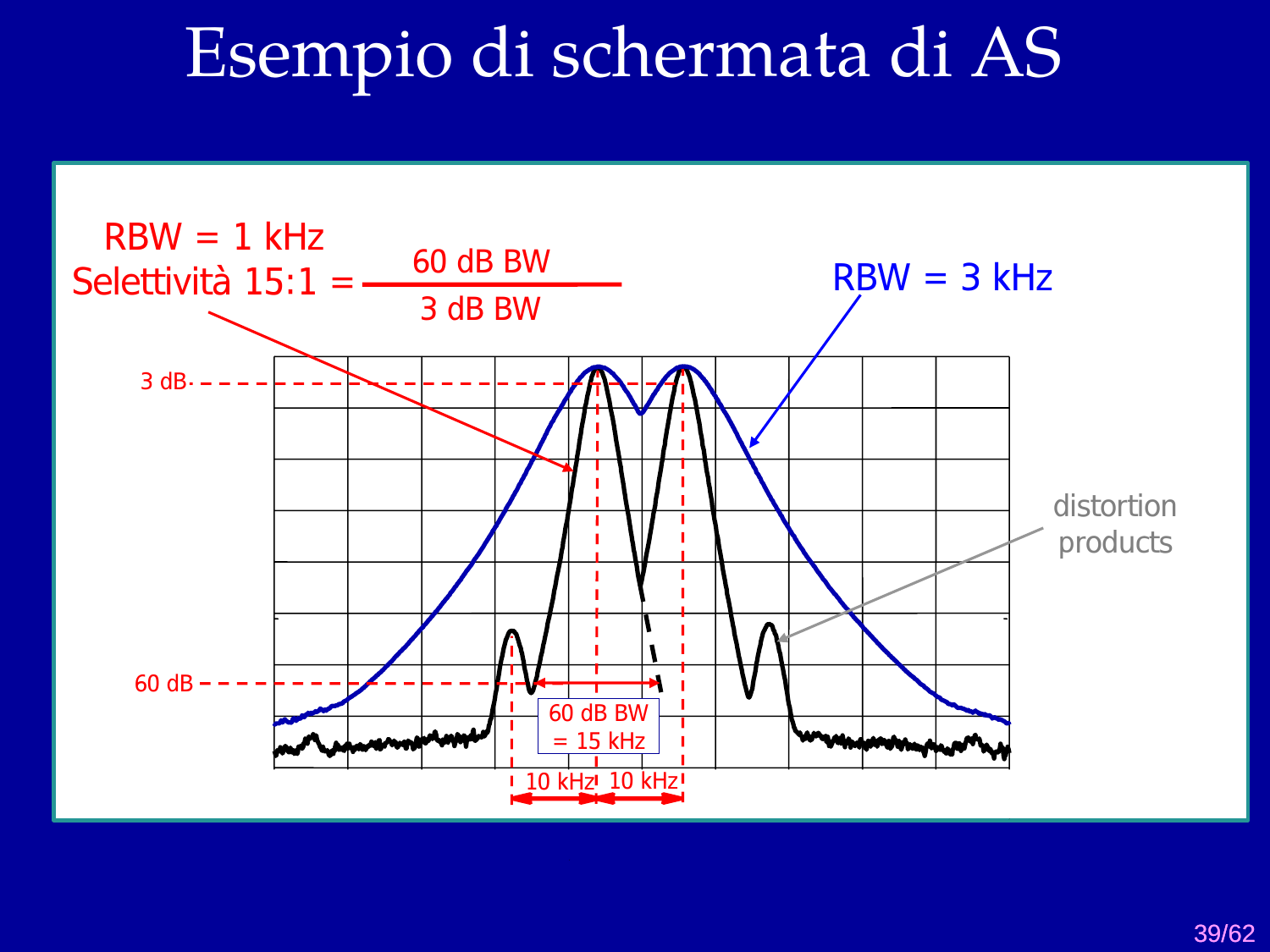

Esempio di schermata di AS

60 dB BW
3 dB BW

RBW = 1 kHz
Selettività 15:1 =
RBW = 3 kHz

3 dB

distortion products

60 dB

60 dB BW = 15 kHz

10 kHz
10 kHz